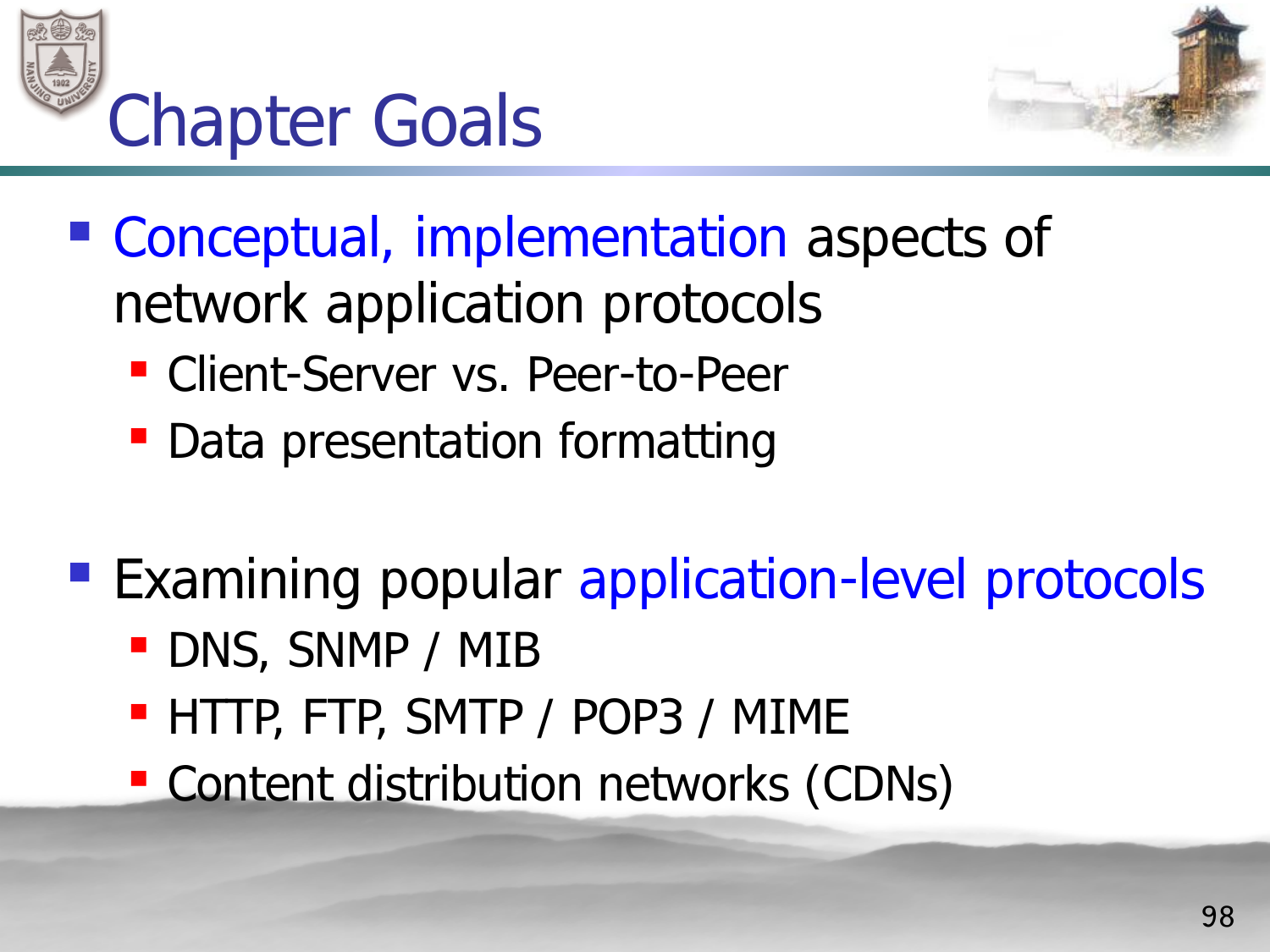

# Chapter Goals
Conceptual, implementation aspects of network application protocols
Client-Server vs. Peer-to-Peer
Data presentation formatting

Examining popular application-level protocols
DNS, SNMP / MIB
HTTP, FTP, SMTP / POP3 / MIME
Content distribution networks (CDNs)
98